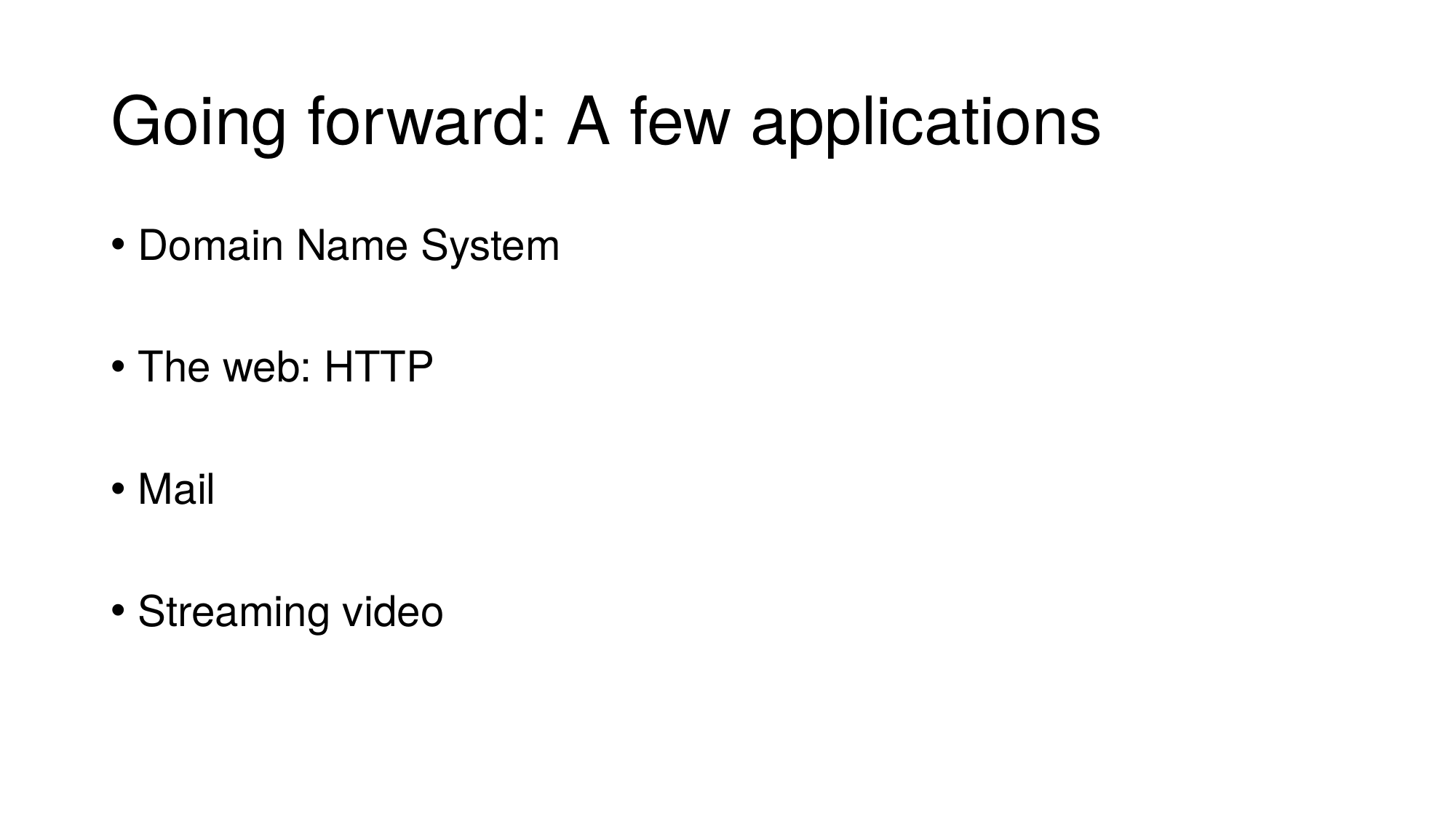

# Going forward: A few applications
Domain Name System

The web: HTTP

Mail

Streaming video